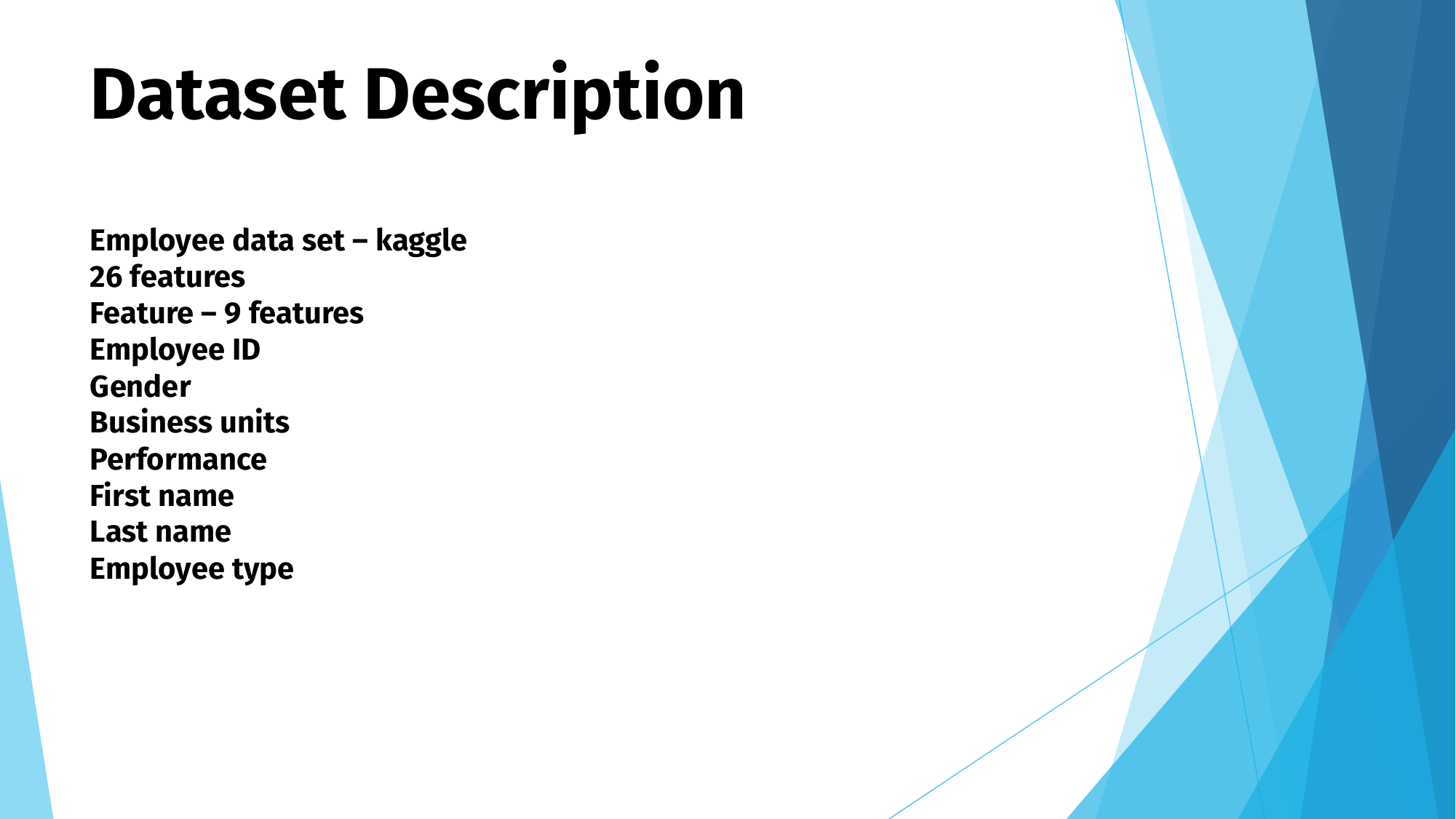

# Dataset Description Employee data set – kaggle 26 features Feature – 9 features Employee ID Gender Business units Performance First name Last name Employee type